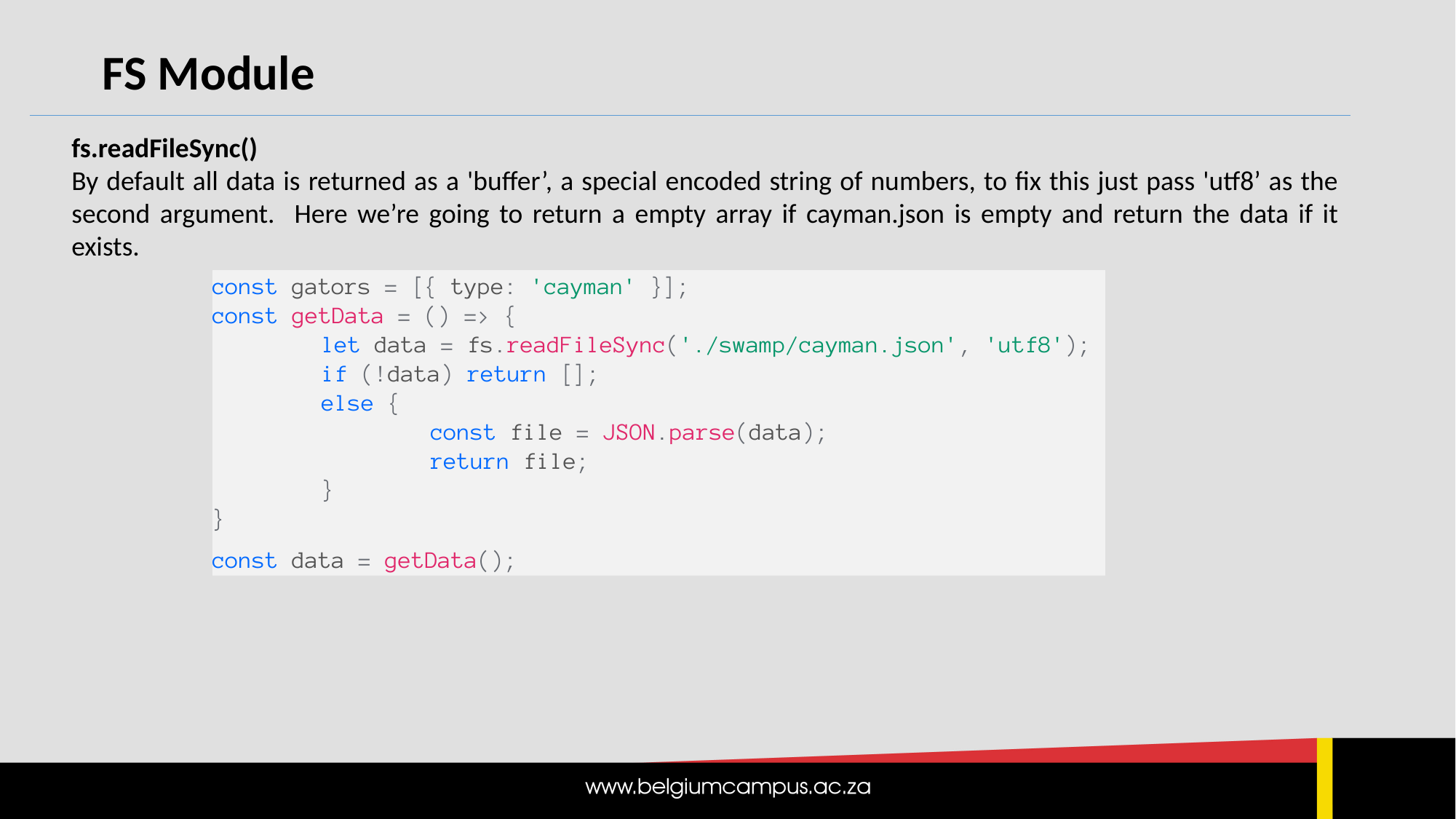

FS Module
fs.readFileSync()
By default all data is returned as a 'buffer’, a special encoded string of numbers, to fix this just pass 'utf8’ as the second argument.  Here we’re going to return a empty array if cayman.json is empty and return the data if it exists.
const gators = [{ type: 'cayman' }];
const getData = () => {
	let data = fs.readFileSync('./swamp/cayman.json', 'utf8');
	if (!data) return [];
	else {
		const file = JSON.parse(data);
		return file;
	}
}
const data = getData();